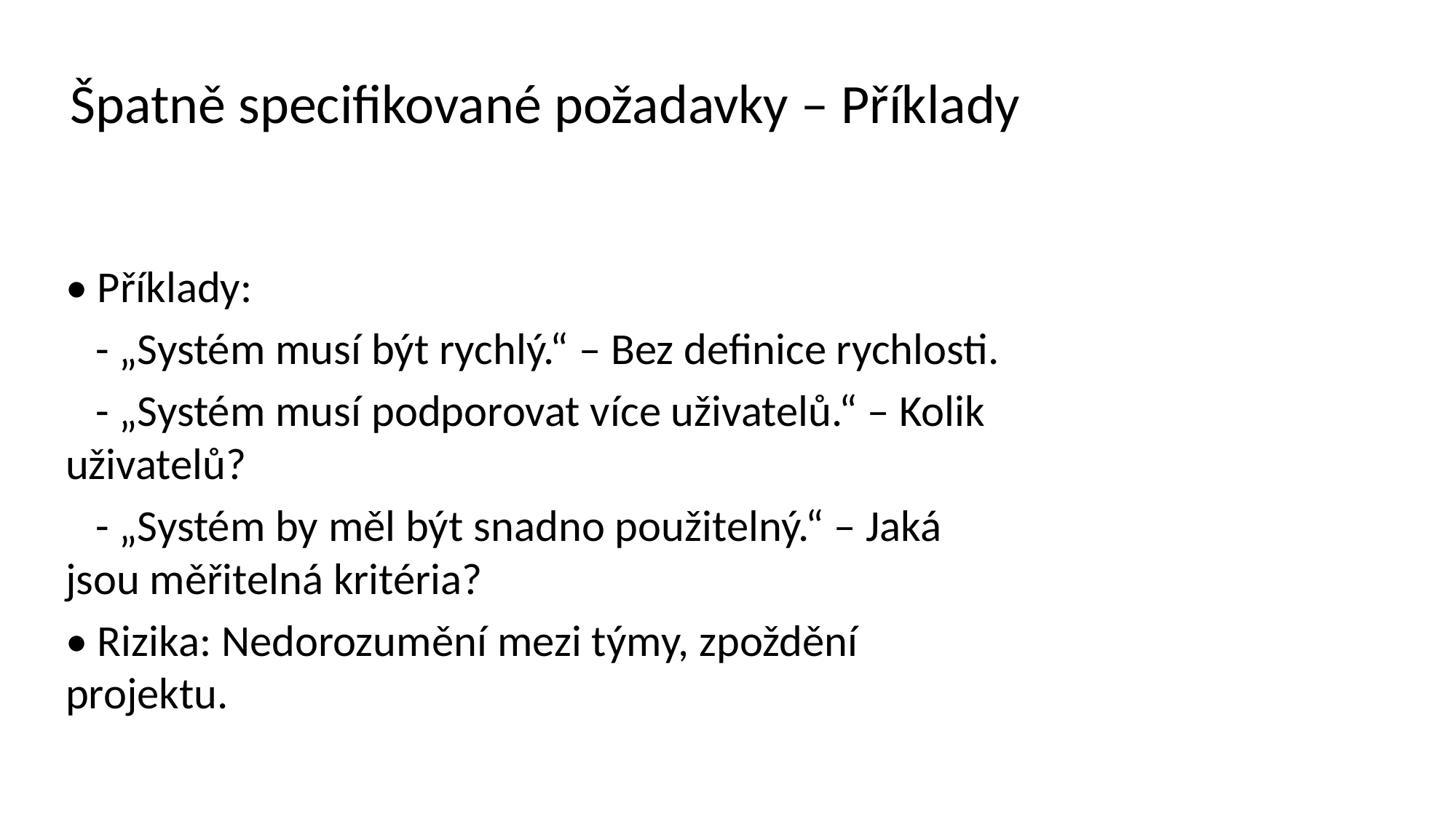

# Špatně specifikované požadavky – Příklady

• Příklady:
   - „Systém musí být rychlý.“ – Bez definice rychlosti.
   - „Systém musí podporovat více uživatelů.“ – Kolik uživatelů?
   - „Systém by měl být snadno použitelný.“ – Jaká jsou měřitelná kritéria?
• Rizika: Nedorozumění mezi týmy, zpoždění projektu.